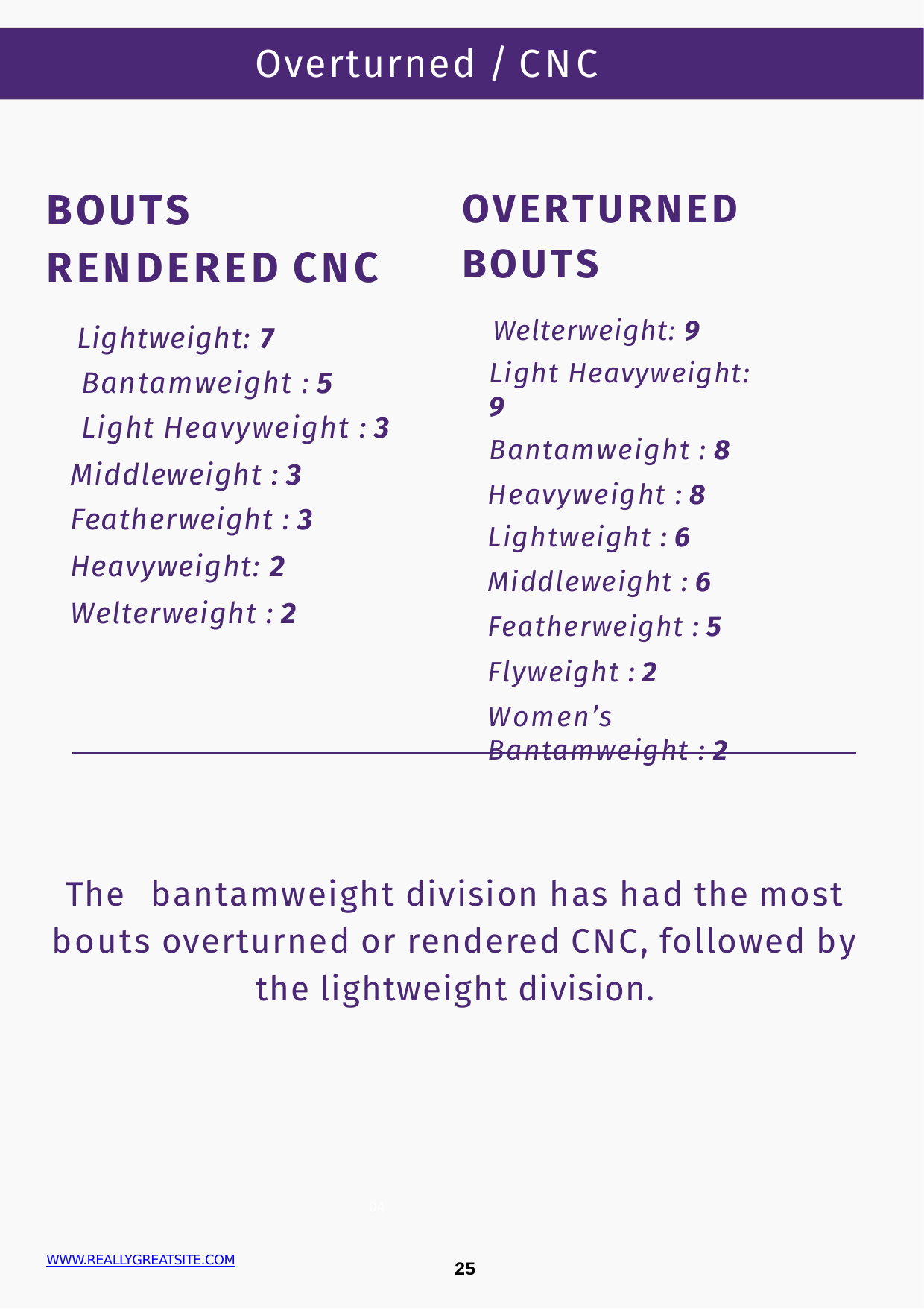

Overturned / CNC

# BOUTS RENDERED CNC
OVERTURNED BOUTS
Welterweight: 9
Light Heavyweight: 9
Bantamweight : 8
Heavyweight : 8
Lightweight : 6
Middleweight : 6
Featherweight : 5
Flyweight : 2
Women’s Bantamweight : 2
Lightweight: 7
Bantamweight : 5
Light Heavyweight : 3
Middleweight : 3
Featherweight : 3
Heavyweight: 2
Welterweight : 2

The	bantamweight division has had the most bouts overturned or rendered CNC, followed by the lightweight division.
04
25
WWW.REALLYGREATSITE.COM